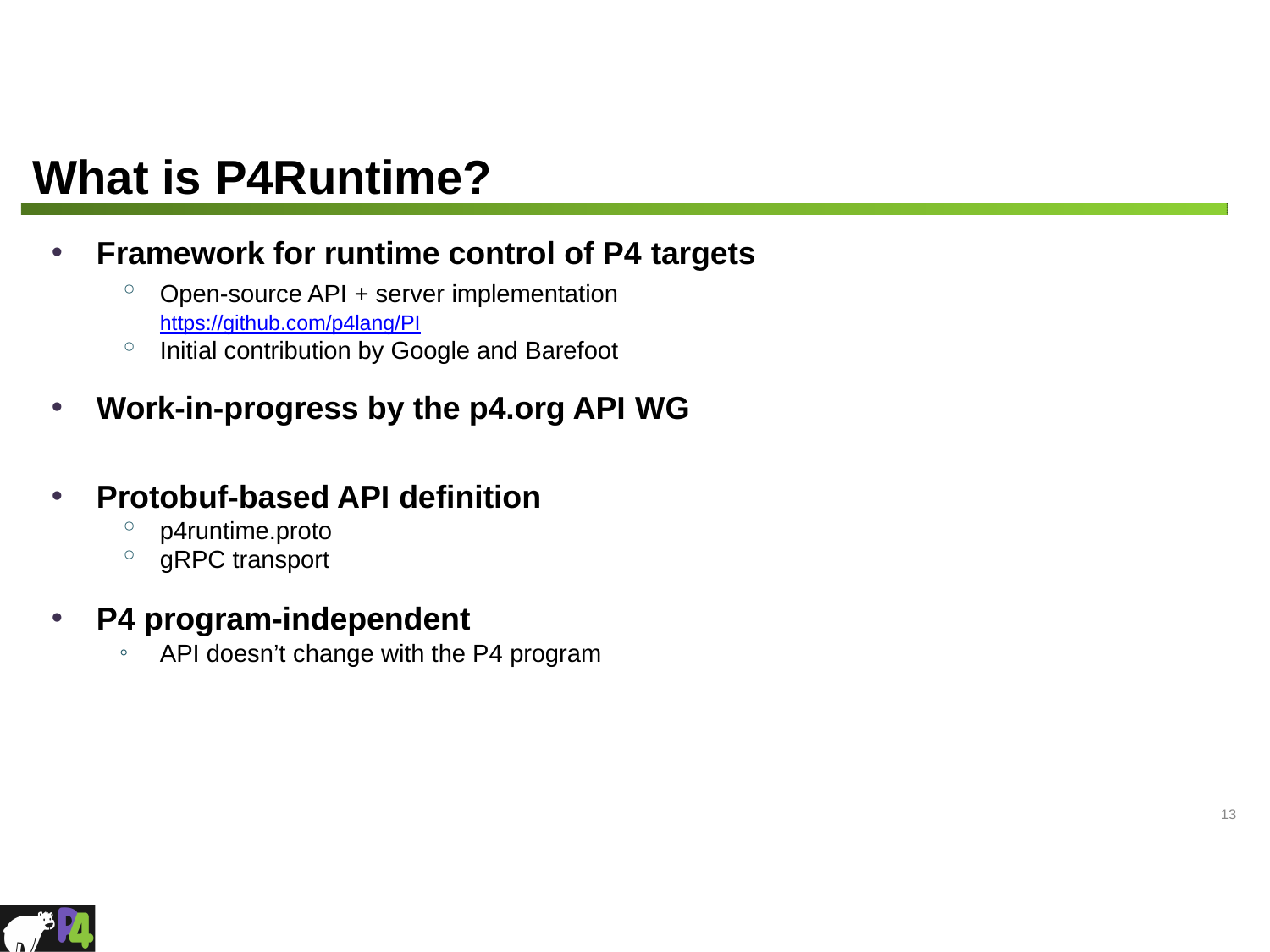

# What is P4Runtime?

Framework for runtime control of P4 targets
Open-source API + server implementation
https://github.com/p4lang/PI
Initial contribution by Google and Barefoot
Work-in-progress by the p4.org API WG

Protobuf-based API definition
p4runtime.proto
gRPC transport

P4 program-independent
API doesn’t change with the P4 program
13